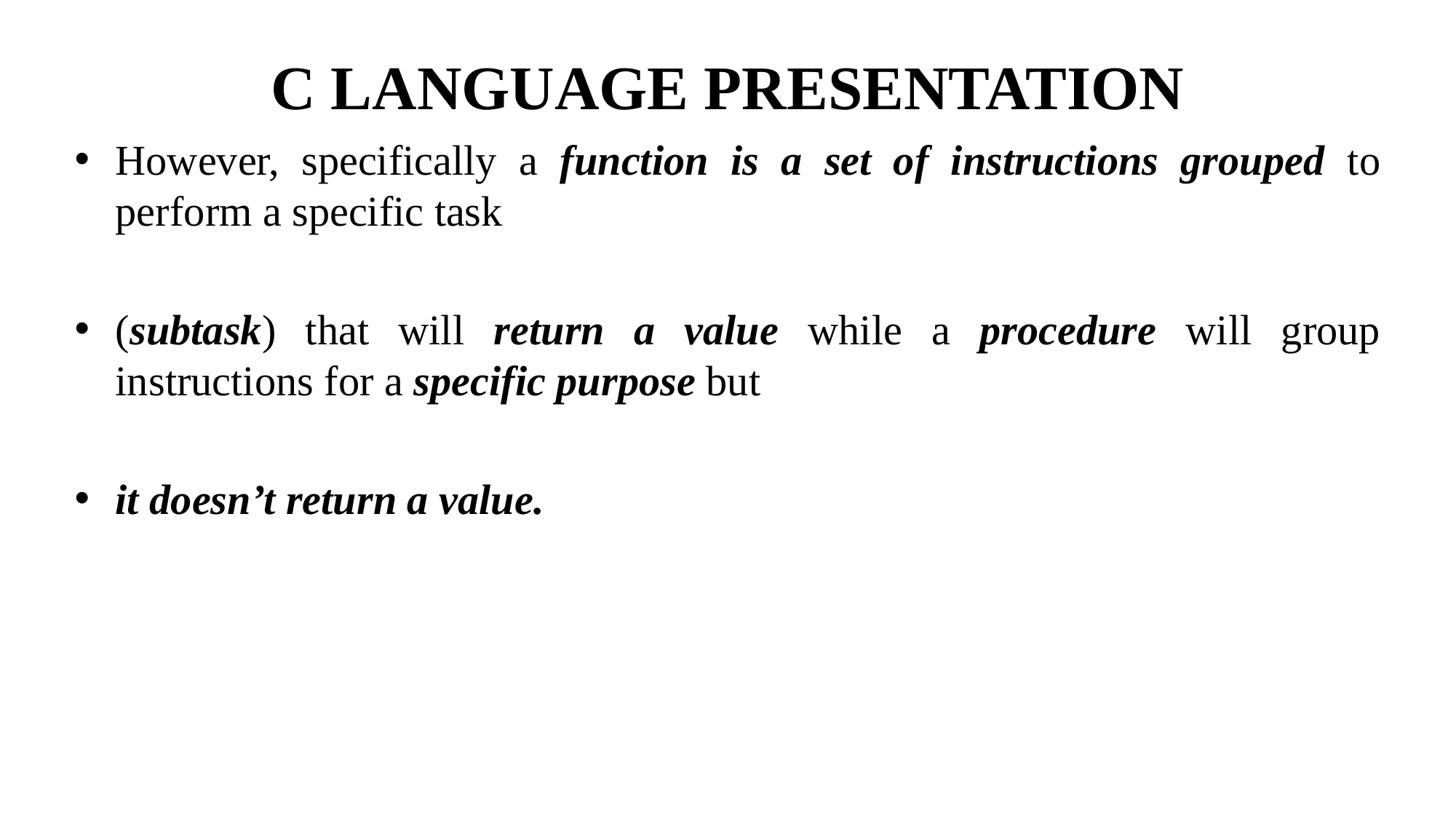

# C LANGUAGE PRESENTATION
However, specifically a function is a set of instructions grouped to perform a specific task

(subtask) that will return a value while a procedure will group instructions for a specific purpose but

it doesn’t return a value.